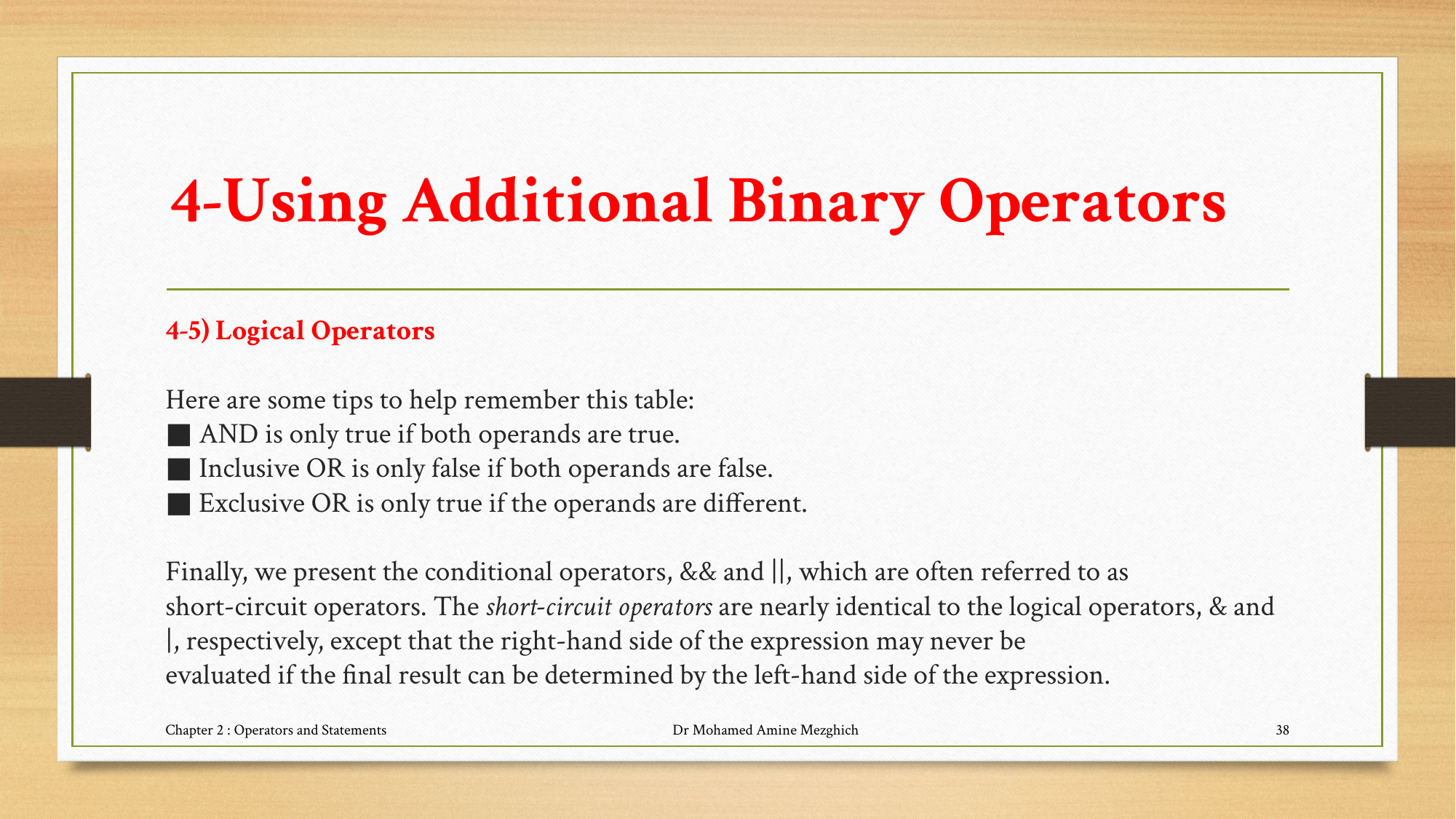

# 4-Using Additional Binary Operators
4-5) Logical Operators
Here are some tips to help remember this table:
■ AND is only true if both operands are true.
■ Inclusive OR is only false if both operands are false.
■ Exclusive OR is only true if the operands are different.
Finally, we present the conditional operators, && and ||, which are often referred to as
short-circuit operators. The short-circuit operators are nearly identical to the logical operators, & and |, respectively, except that the right-hand side of the expression may never be
evaluated if the final result can be determined by the left-hand side of the expression.
Chapter 2 : Operators and Statements                                                                                   Dr Mohamed Amine Mezghich
38